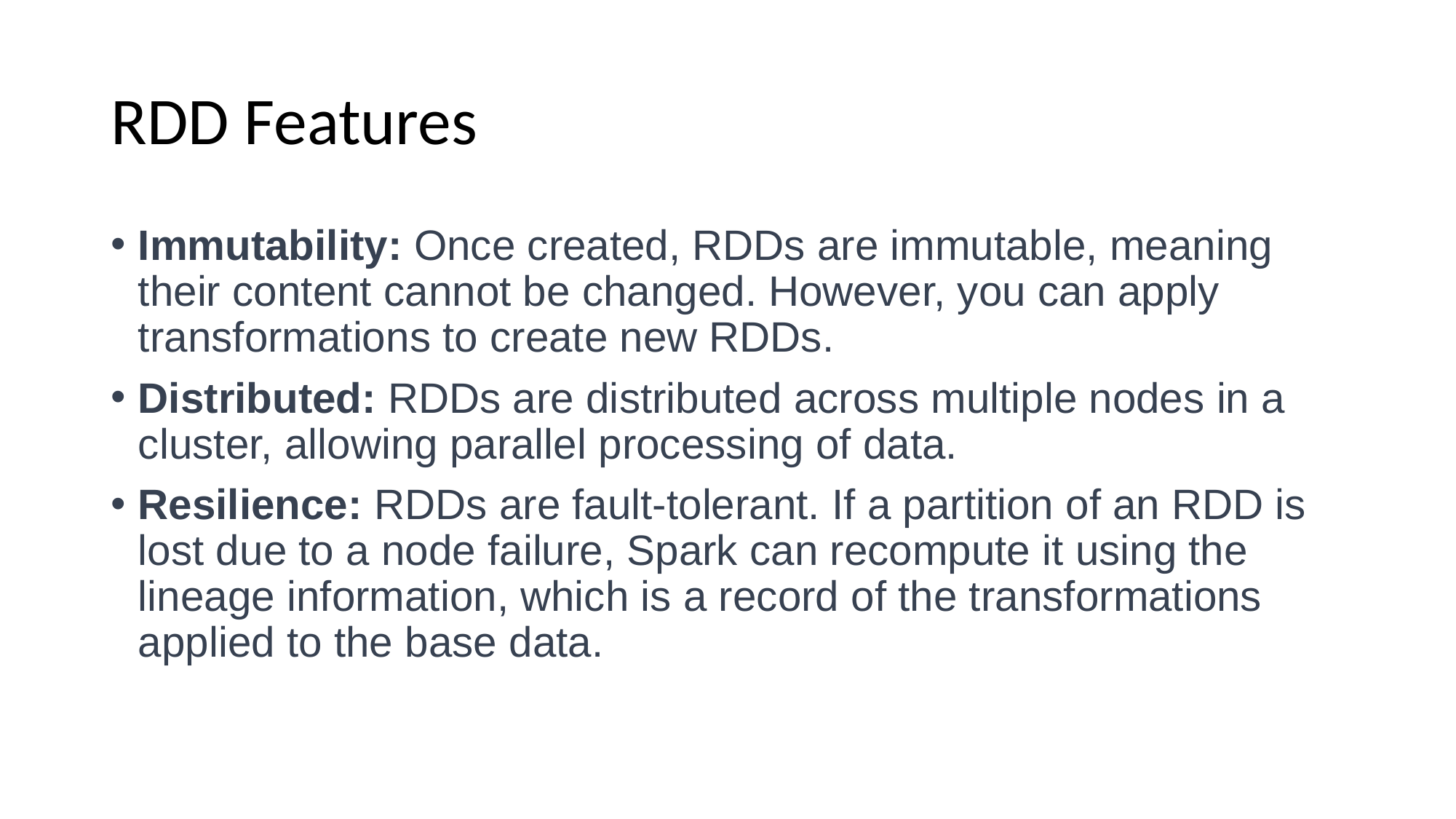

# RDD Features
Immutability: Once created, RDDs are immutable, meaning their content cannot be changed. However, you can apply transformations to create new RDDs.
Distributed: RDDs are distributed across multiple nodes in a cluster, allowing parallel processing of data.
Resilience: RDDs are fault-tolerant. If a partition of an RDD is lost due to a node failure, Spark can recompute it using the lineage information, which is a record of the transformations applied to the base data.